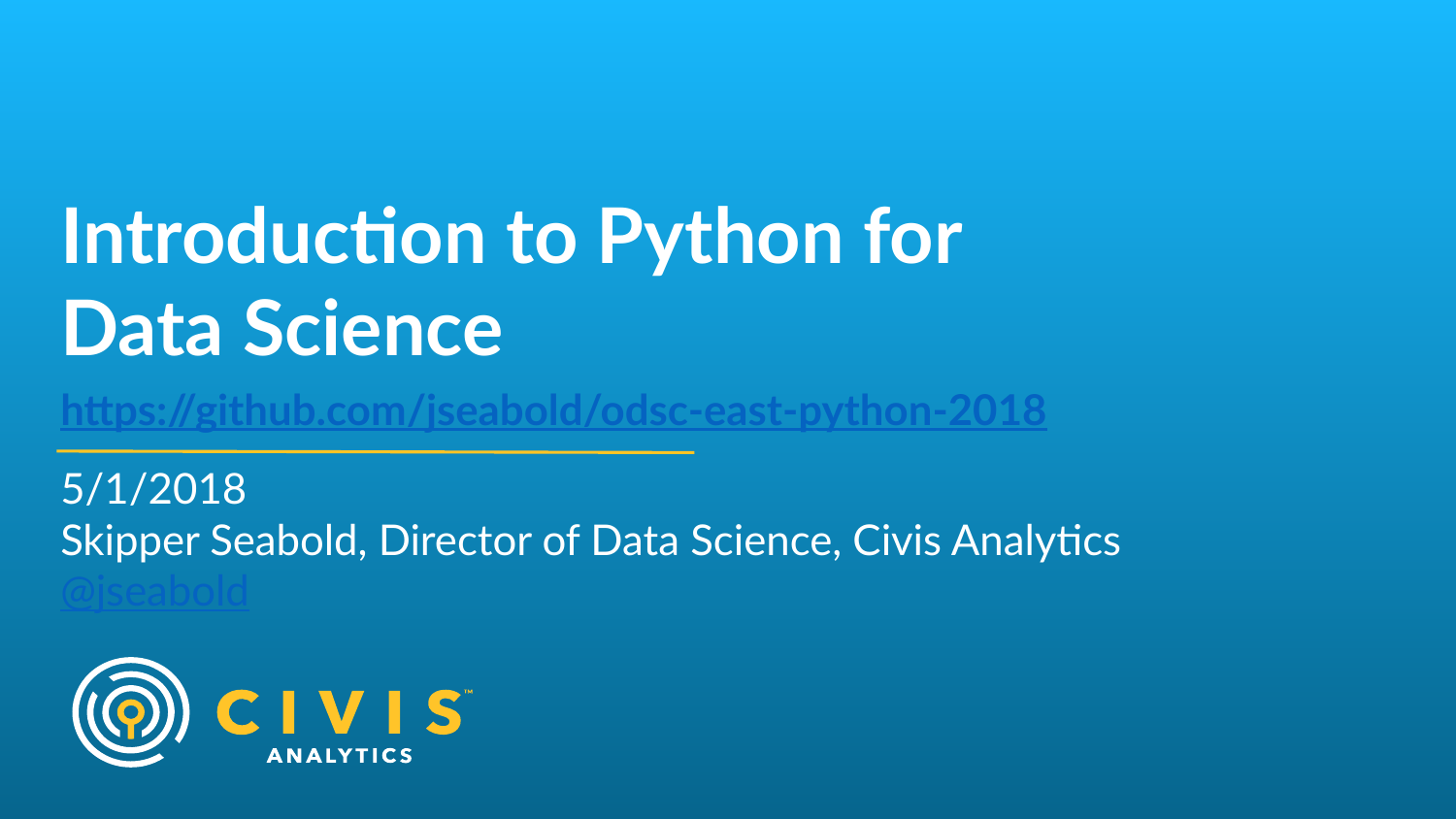

# Introduction to Python for Data Science
https://github.com/jseabold/odsc-east-python-2018
5/1/2018
Skipper Seabold, Director of Data Science, Civis Analytics
@jseabold